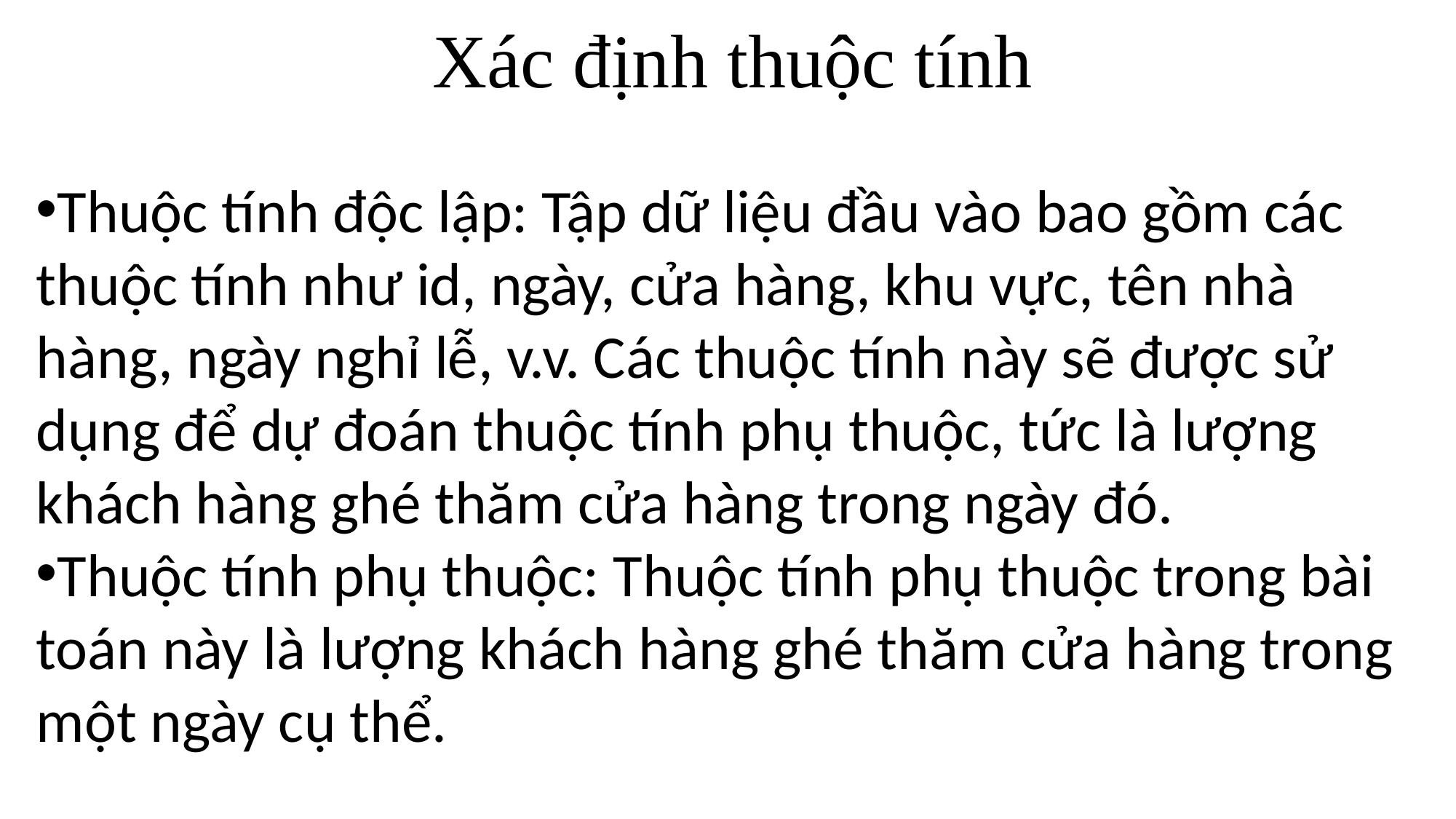

Xác định thuộc tính

Thuộc tính độc lập: Tập dữ liệu đầu vào bao gồm các thuộc tính như id, ngày, cửa hàng, khu vực, tên nhà hàng, ngày nghỉ lễ, v.v. Các thuộc tính này sẽ được sử dụng để dự đoán thuộc tính phụ thuộc, tức là lượng khách hàng ghé thăm cửa hàng trong ngày đó.
Thuộc tính phụ thuộc: Thuộc tính phụ thuộc trong bài toán này là lượng khách hàng ghé thăm cửa hàng trong một ngày cụ thể.